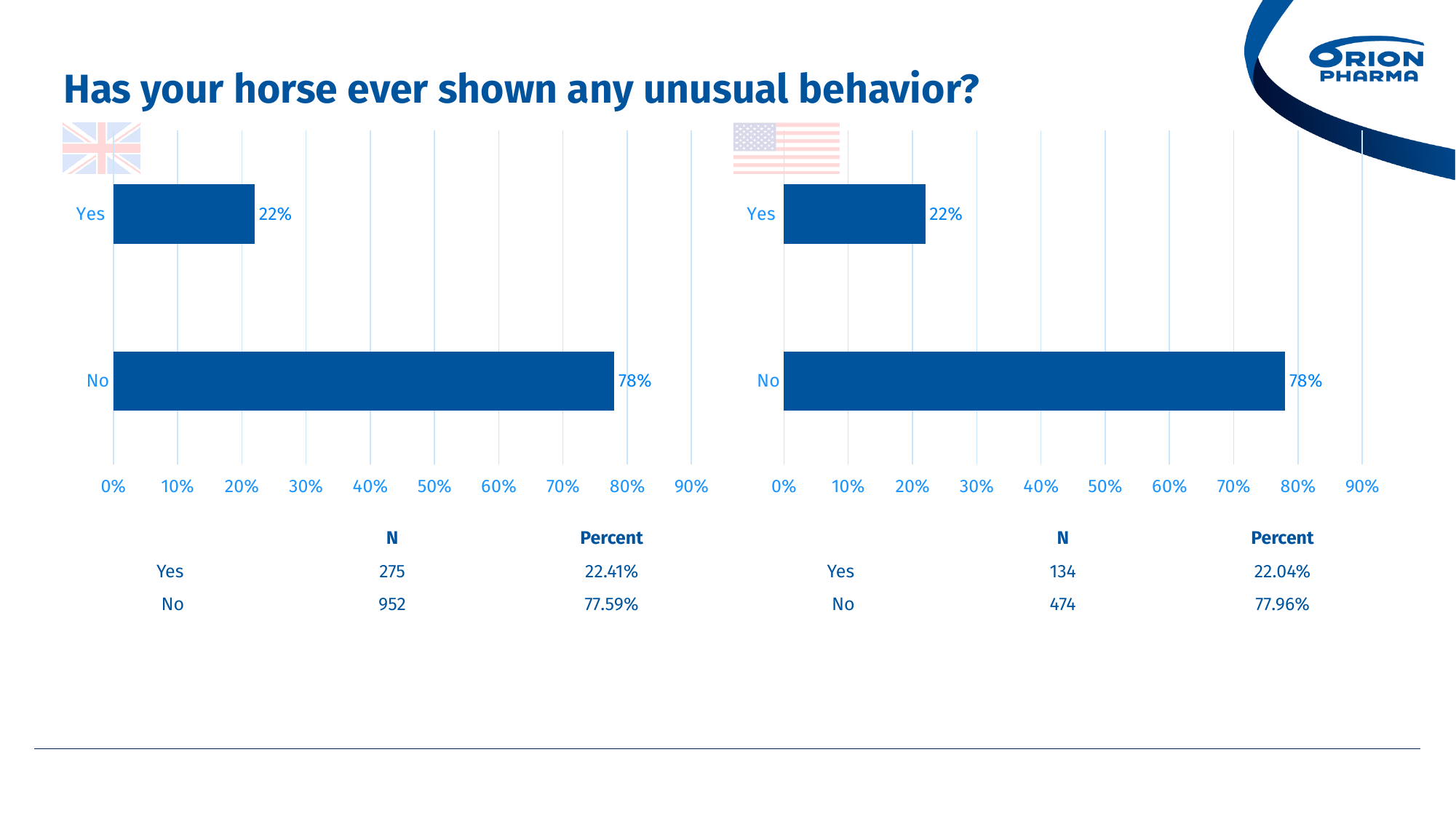

# Has your horse ever shown any unusual behavior?

### Chart

| Category | Has your horse ever shown any unusual behaviour (e.g. restlessness, sweating, decreased appetite) during noisy events such as firework displays? |
|---|---|
| Yes  | 0.22 |
| No | 0.78 |

### Chart

| Category | Has your horse ever shown any unusual behavior (e.g. restlessness, sweating, decreased appetite) during noisy events such as firework displays? |
|---|---|
| Yes  | 0.22 |
| No | 0.78 |
|  | N | Percent |
| --- | --- | --- |
| Yes | 275 | 22.41% |
| No | 952 | 77.59% |
|  | N | Percent |
| --- | --- | --- |
| Yes | 134 | 22.04% |
| No | 474 | 77.96% |